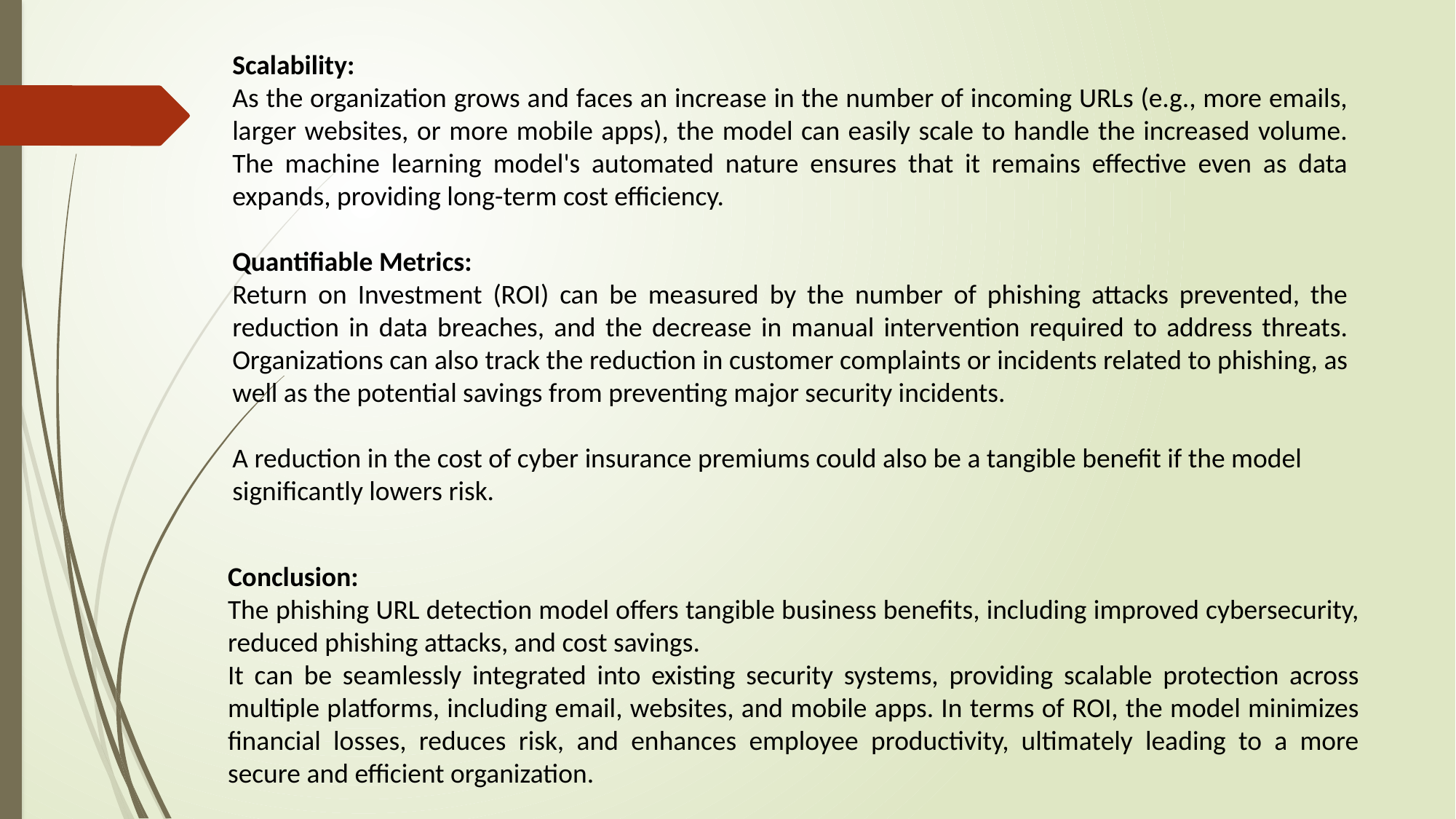

Scalability:
As the organization grows and faces an increase in the number of incoming URLs (e.g., more emails, larger websites, or more mobile apps), the model can easily scale to handle the increased volume. The machine learning model's automated nature ensures that it remains effective even as data expands, providing long-term cost efficiency.

Quantifiable Metrics:
Return on Investment (ROI) can be measured by the number of phishing attacks prevented, the reduction in data breaches, and the decrease in manual intervention required to address threats. Organizations can also track the reduction in customer complaints or incidents related to phishing, as well as the potential savings from preventing major security incidents.

A reduction in the cost of cyber insurance premiums could also be a tangible benefit if the model significantly lowers risk.
Conclusion:
The phishing URL detection model offers tangible business benefits, including improved cybersecurity, reduced phishing attacks, and cost savings.
It can be seamlessly integrated into existing security systems, providing scalable protection across multiple platforms, including email, websites, and mobile apps. In terms of ROI, the model minimizes financial losses, reduces risk, and enhances employee productivity, ultimately leading to a more secure and efficient organization.